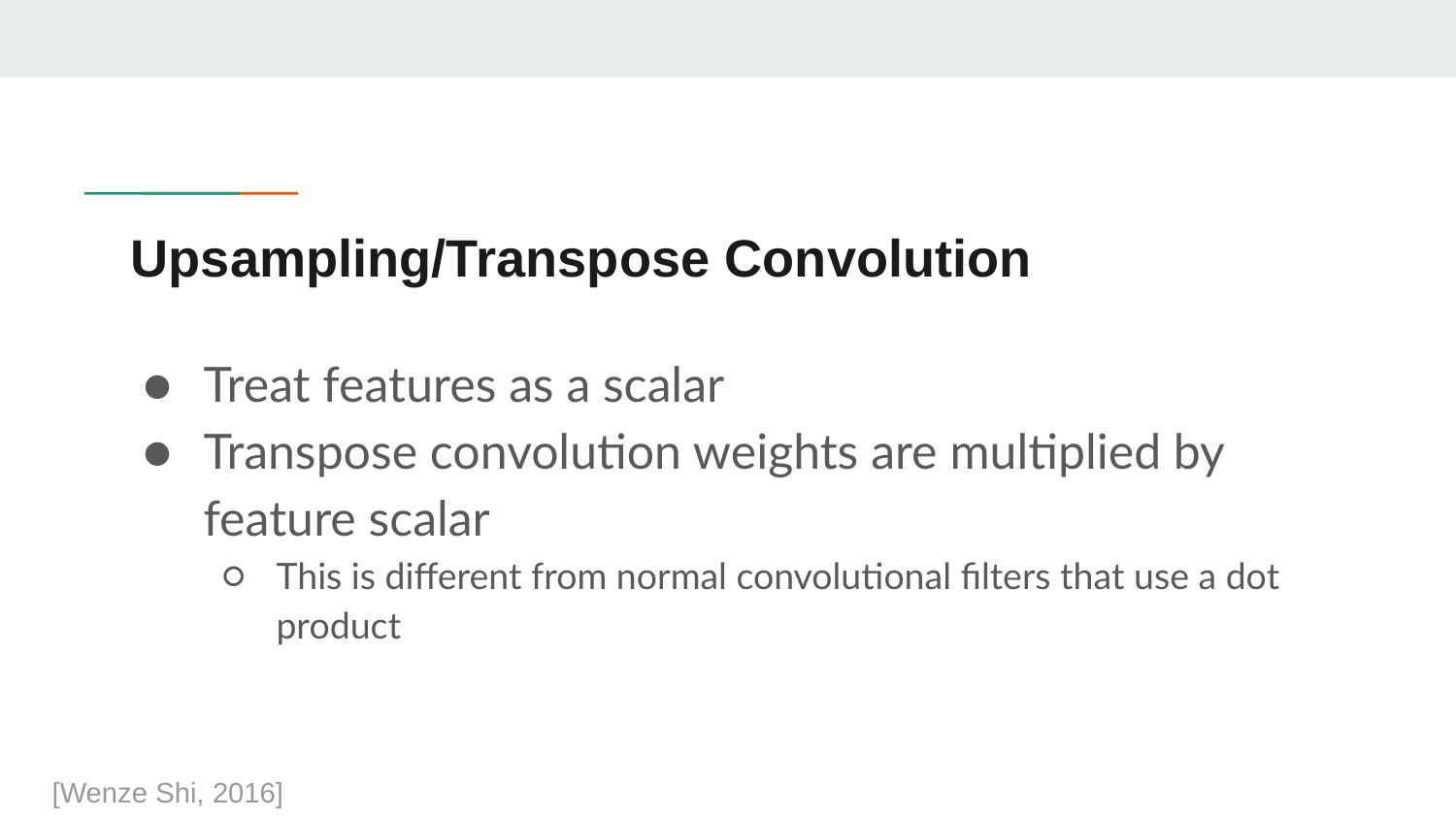

# Upsampling/Transpose Convolution
Treat features as a scalar
Transpose convolution weights are multiplied by feature scalar
This is different from normal convolutional filters that use a dot product
[Wenze Shi, 2016]